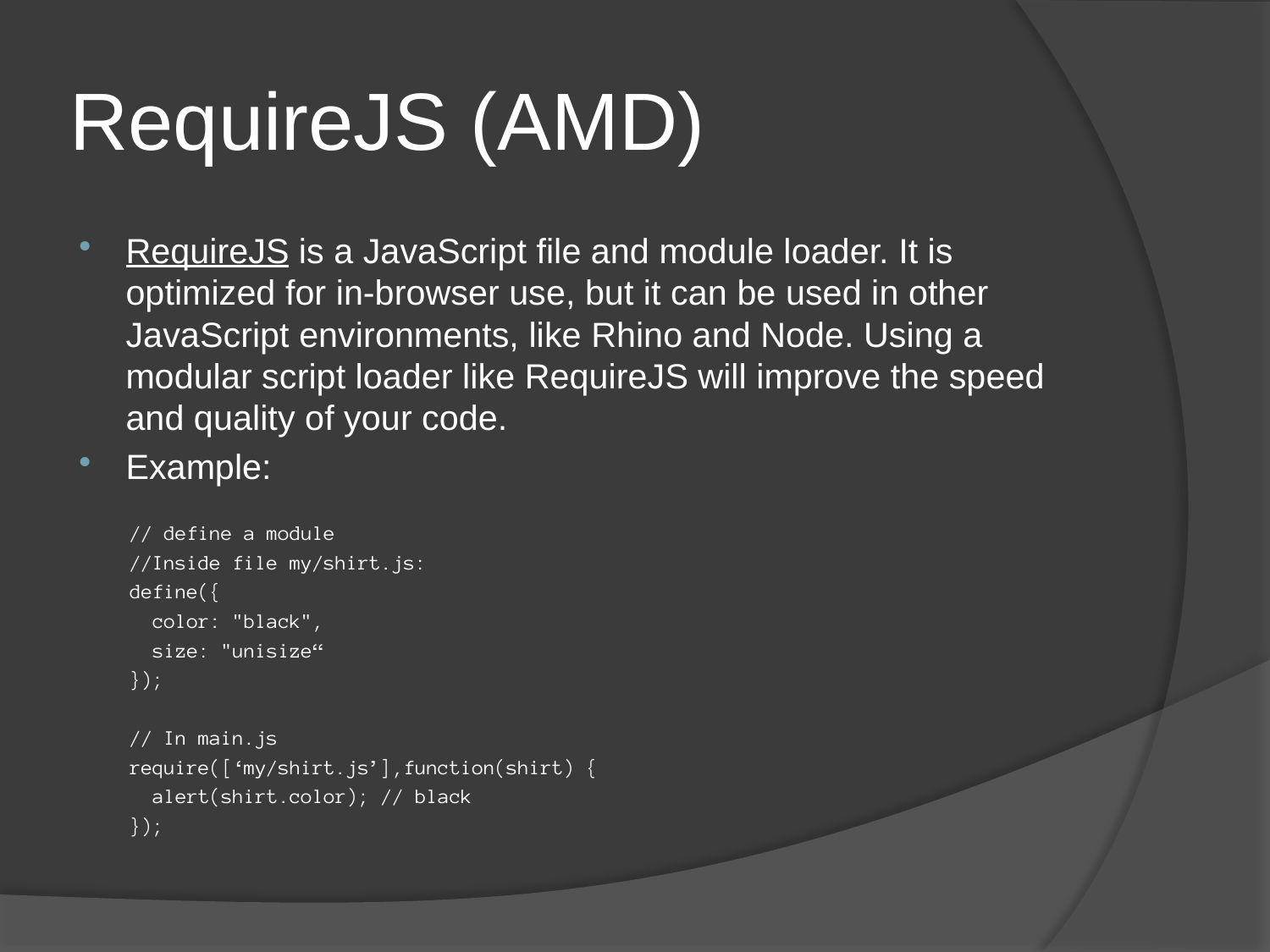

# RequireJS (AMD)
RequireJS is a JavaScript file and module loader. It is optimized for in-browser use, but it can be used in other JavaScript environments, like Rhino and Node. Using a modular script loader like RequireJS will improve the speed and quality of your code.
Example:

// define a module
//Inside file my/shirt.js:
define({
  color: "black",
  size: "unisize“
});

// In main.js
require([‘my/shirt.js’],function(shirt) {
  alert(shirt.color); // black
});